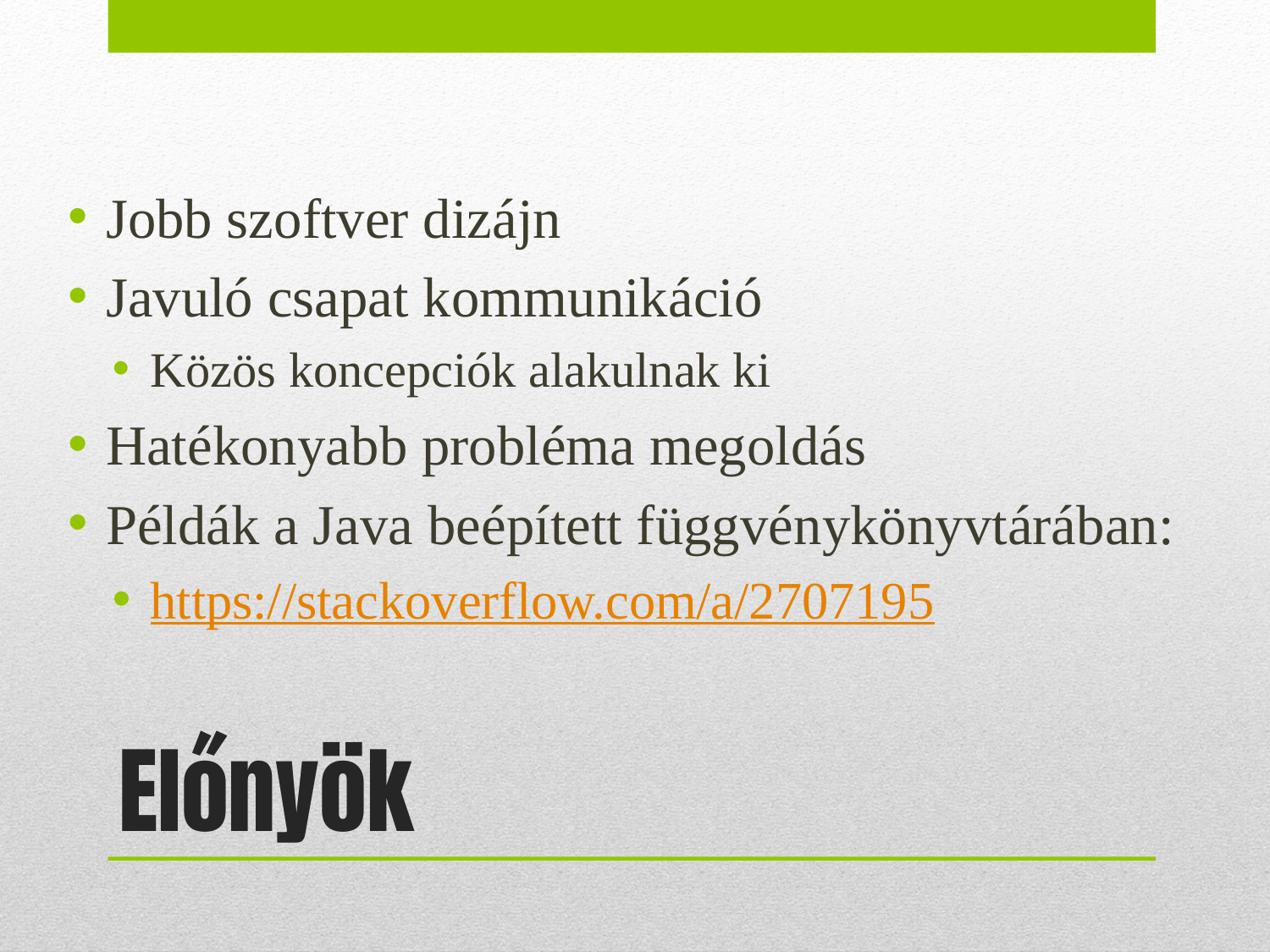

Jobb szoftver dizájn
Javuló csapat kommunikáció
Közös koncepciók alakulnak ki
Hatékonyabb probléma megoldás
Példák a Java beépített függvénykönyvtárában:
https://stackoverflow.com/a/2707195
# Előnyök